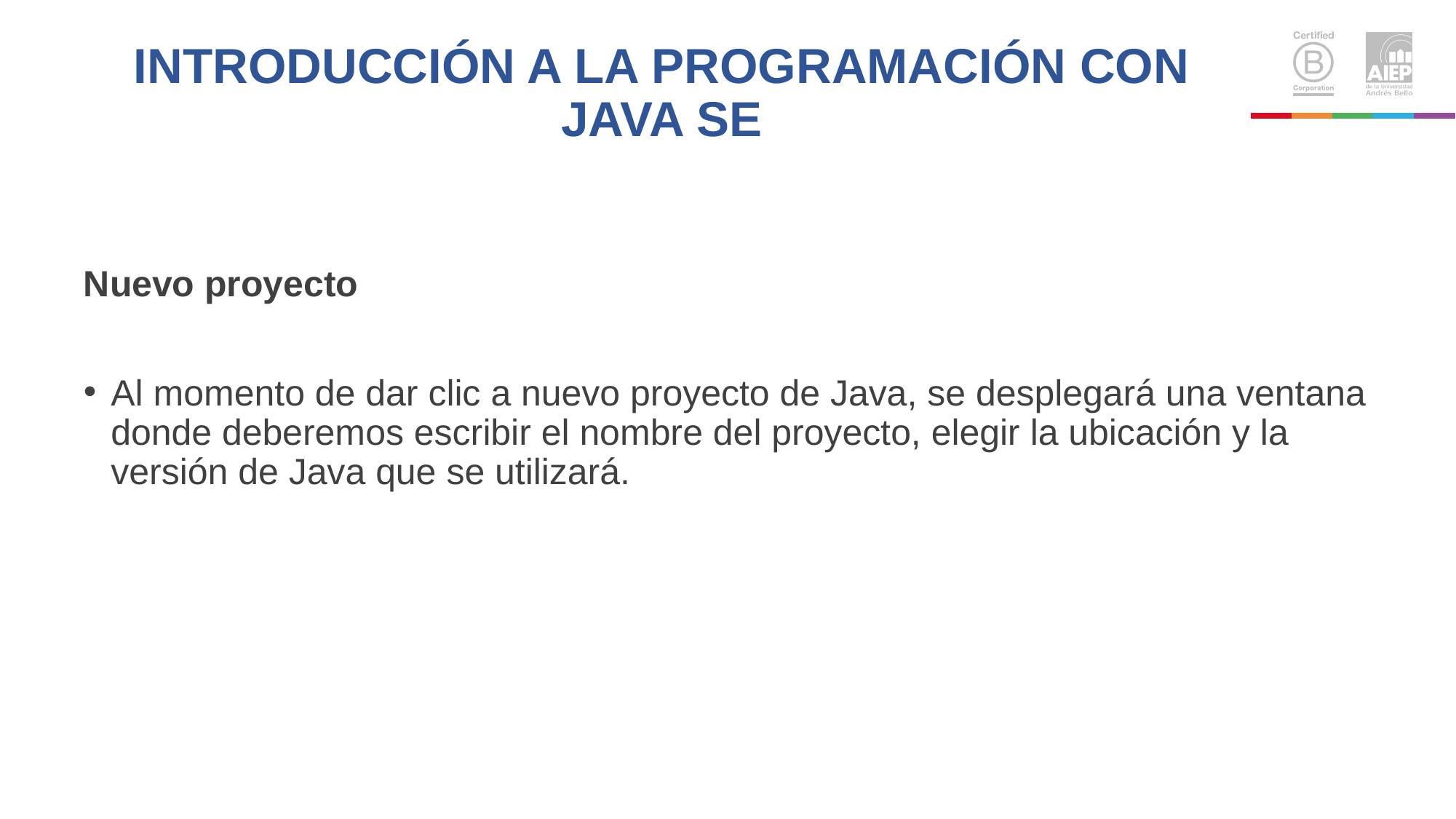

# INTRODUCCIÓN A LA PROGRAMACIÓN CON JAVA SE
Nuevo proyecto

Al momento de dar clic a nuevo proyecto de Java, se desplegará una ventana donde deberemos escribir el nombre del proyecto, elegir la ubicación y la versión de Java que se utilizará.